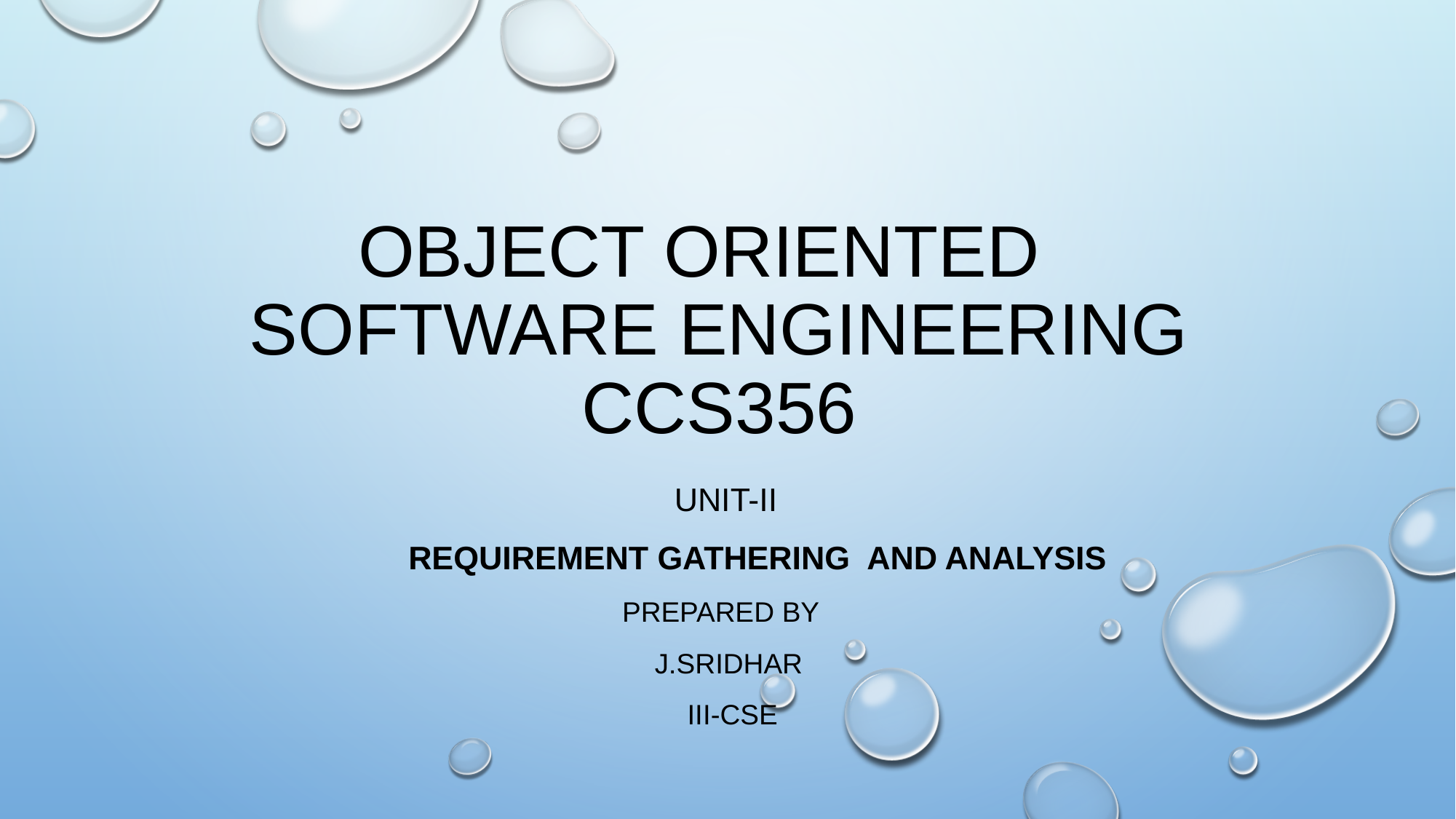

# Object oriented    software engineering ccs356
  Unit-ii
         Requirement Gathering  and analysis
 prepared by
    j.Sridhar
    Iii-cse